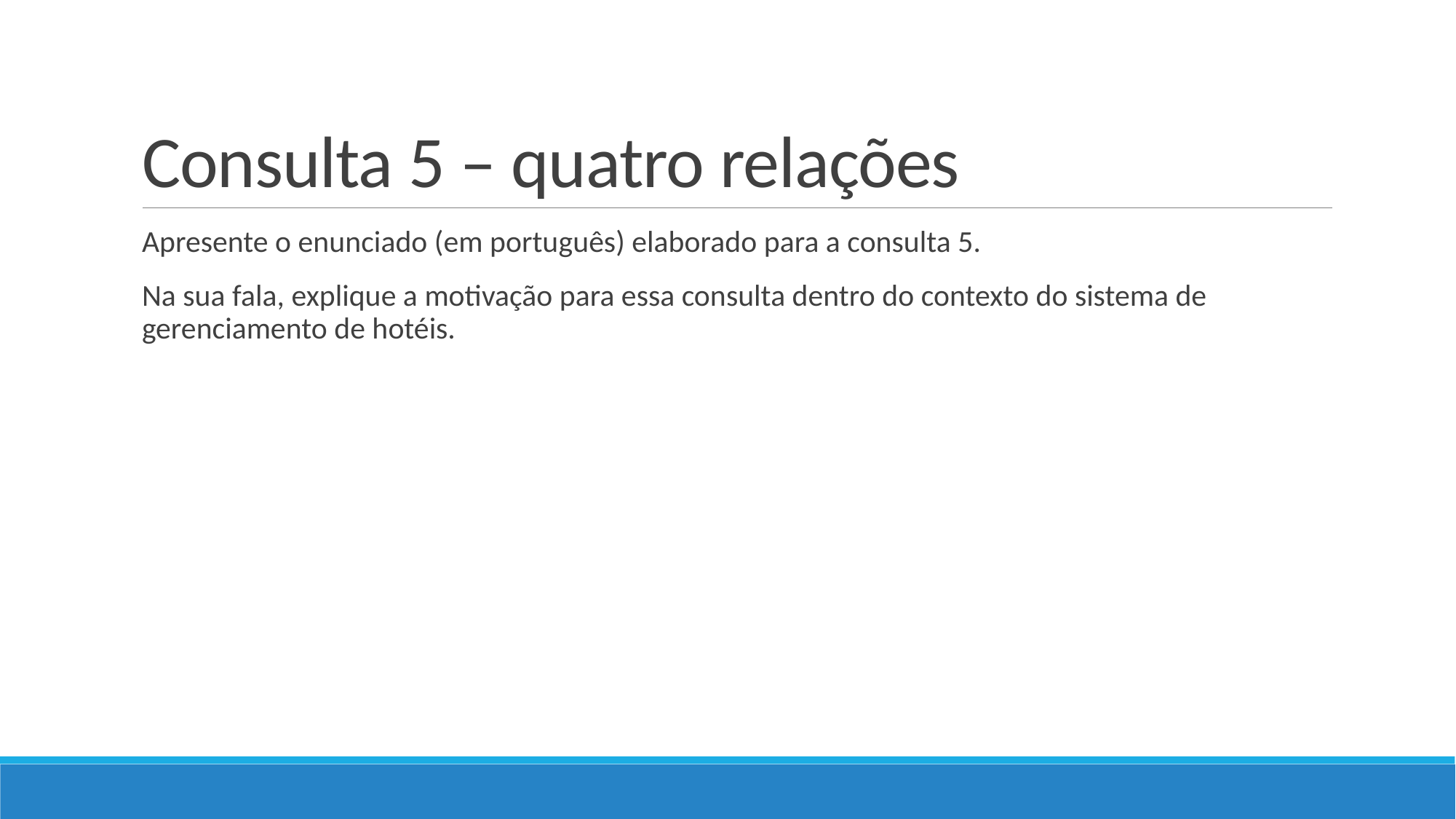

# Consulta 5 – quatro relações
Apresente o enunciado (em português) elaborado para a consulta 5.
Na sua fala, explique a motivação para essa consulta dentro do contexto do sistema de gerenciamento de hotéis.